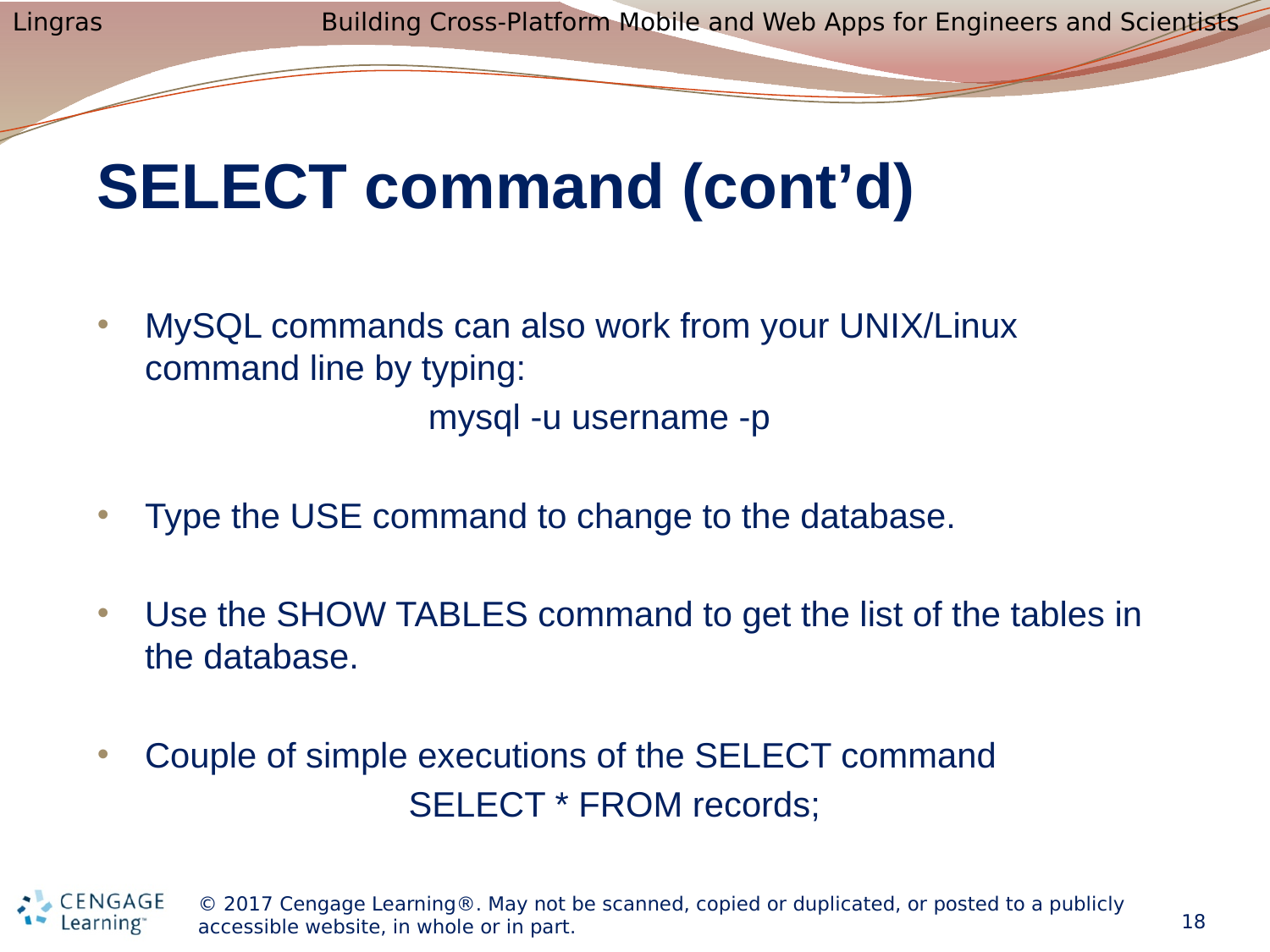

# SELECT command (cont’d)
MySQL commands can also work from your UNIX/Linux command line by typing:
                                  mysql -u username -p

Type the USE command to change to the database.

Use the SHOW TABLES command to get the list of the tables in the database.

Couple of simple executions of the SELECT command
                                SELECT * FROM records;
18
© 2017 Cengage Learning®. May not be scanned, copied or duplicated, or posted to a publicly accessible website, in whole or in part.